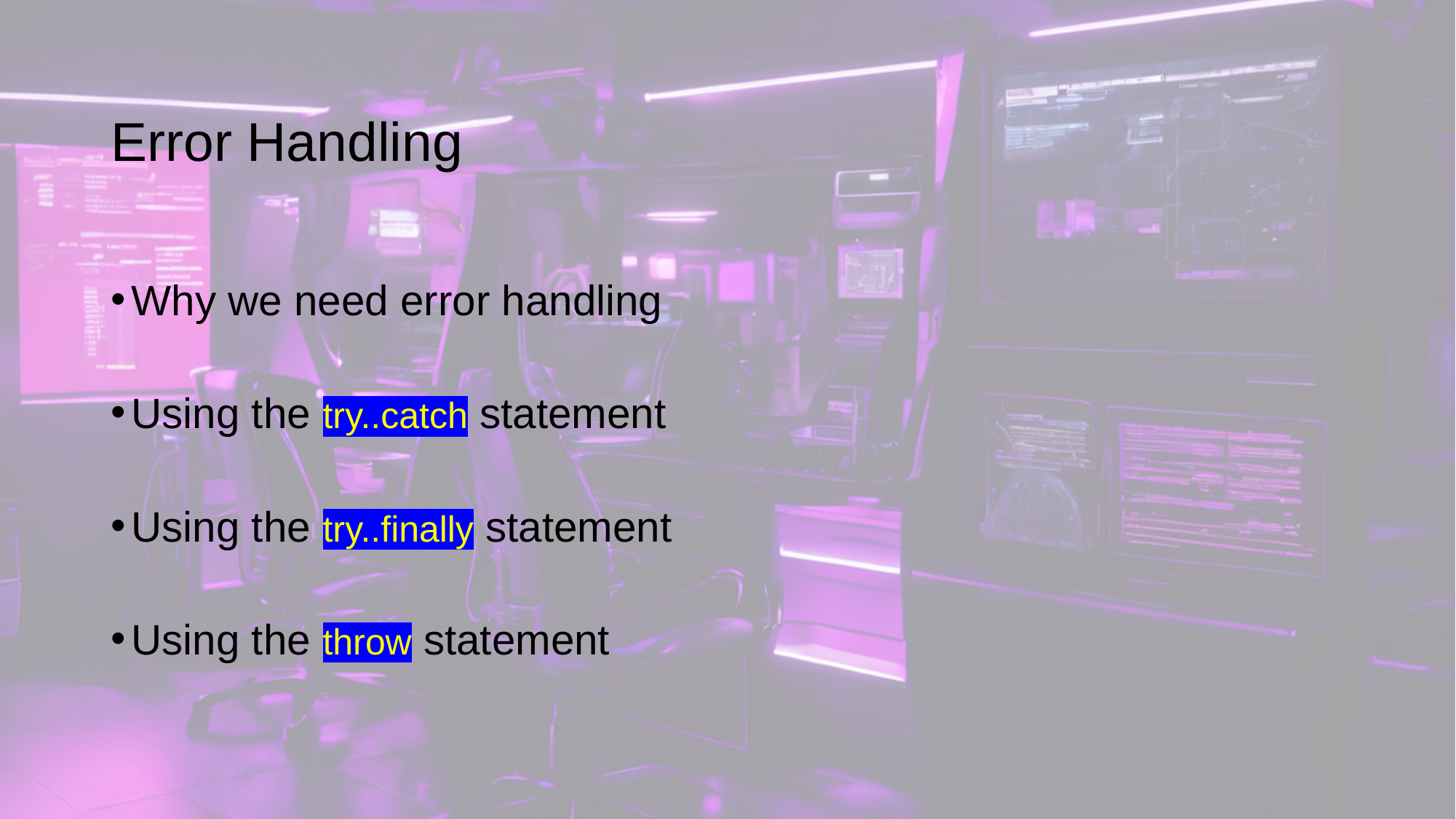

# Error Handling
Why we need error handling
Using the try..catch statement
Using the try..finally statement
Using the throw statement